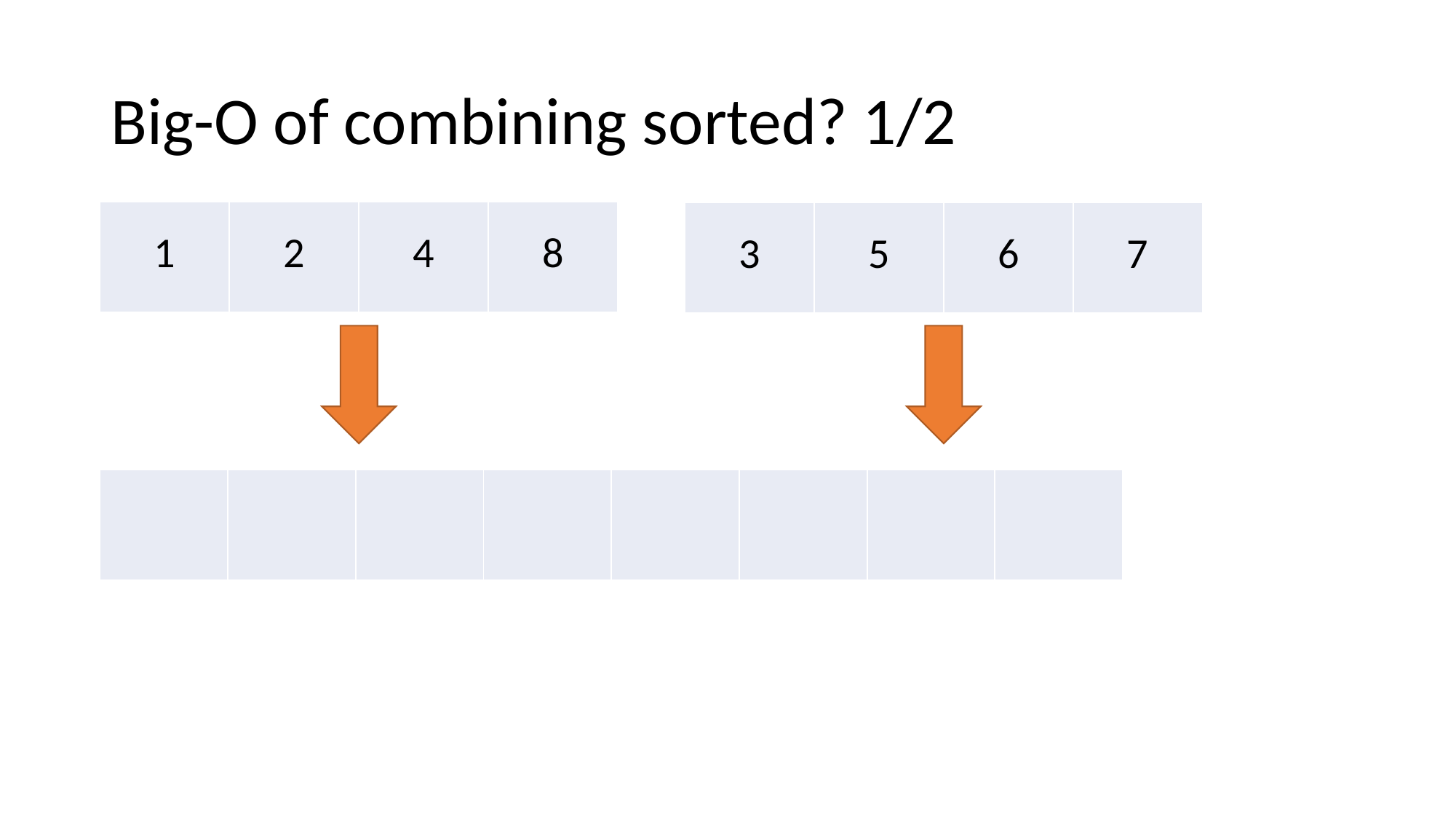

# Big-O of combining sorted? 1/2
| 1 | 2 | 4 | 8 |
| --- | --- | --- | --- |
| 3 | 5 | 6 | 7 |
| --- | --- | --- | --- |

|  |  |  |  |  |  |  |  |
| --- | --- | --- | --- | --- | --- | --- | --- |